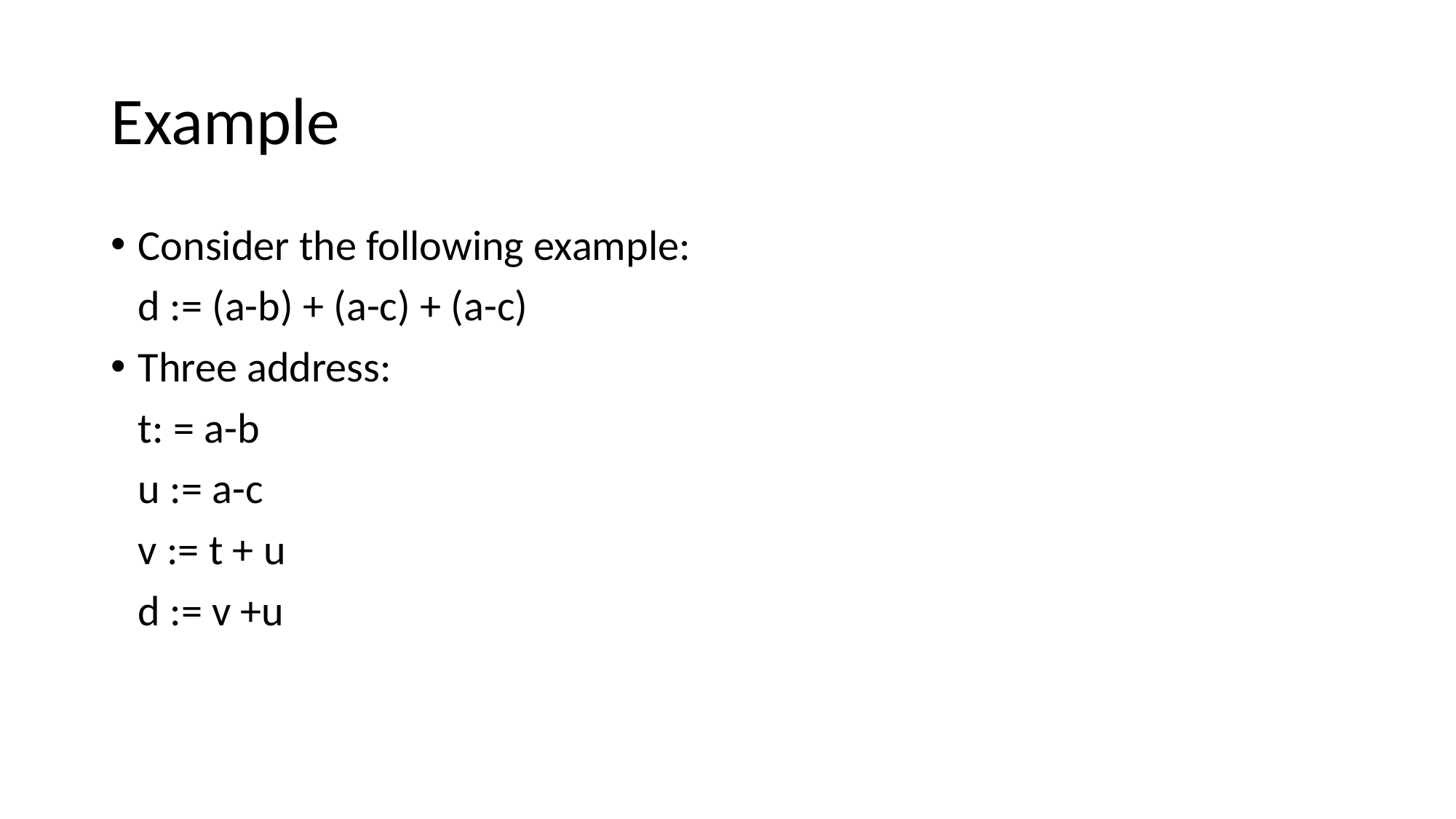

# Example
Consider the following example:
	d := (a-b) + (a-c) + (a-c)
Three address:
	t: = a-b
	u := a-c
	v := t + u
	d := v +u